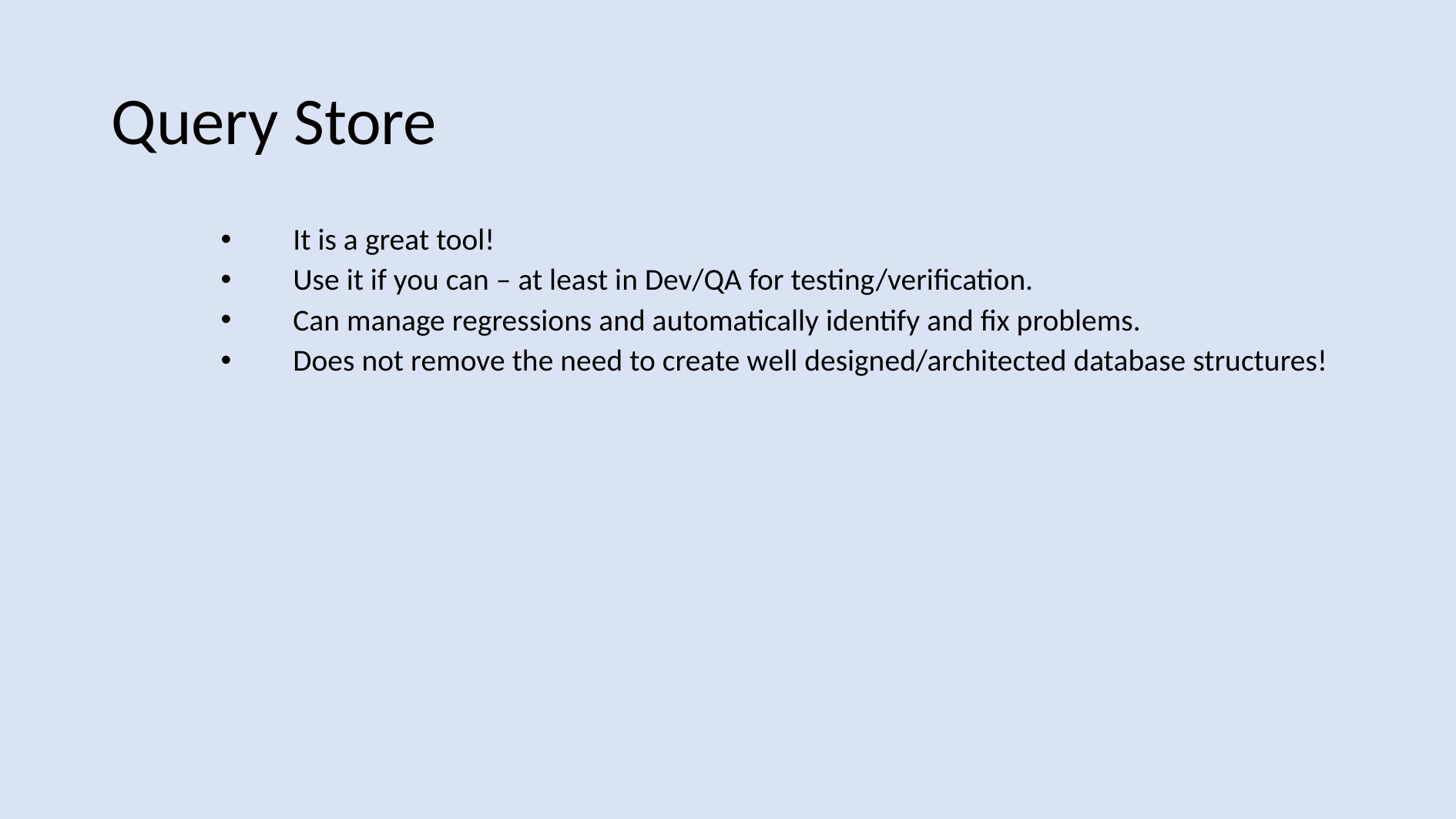

# Query Store
It is a great tool!
Use it if you can – at least in Dev/QA for testing/verification.
Can manage regressions and automatically identify and fix problems.
Does not remove the need to create well designed/architected database structures!